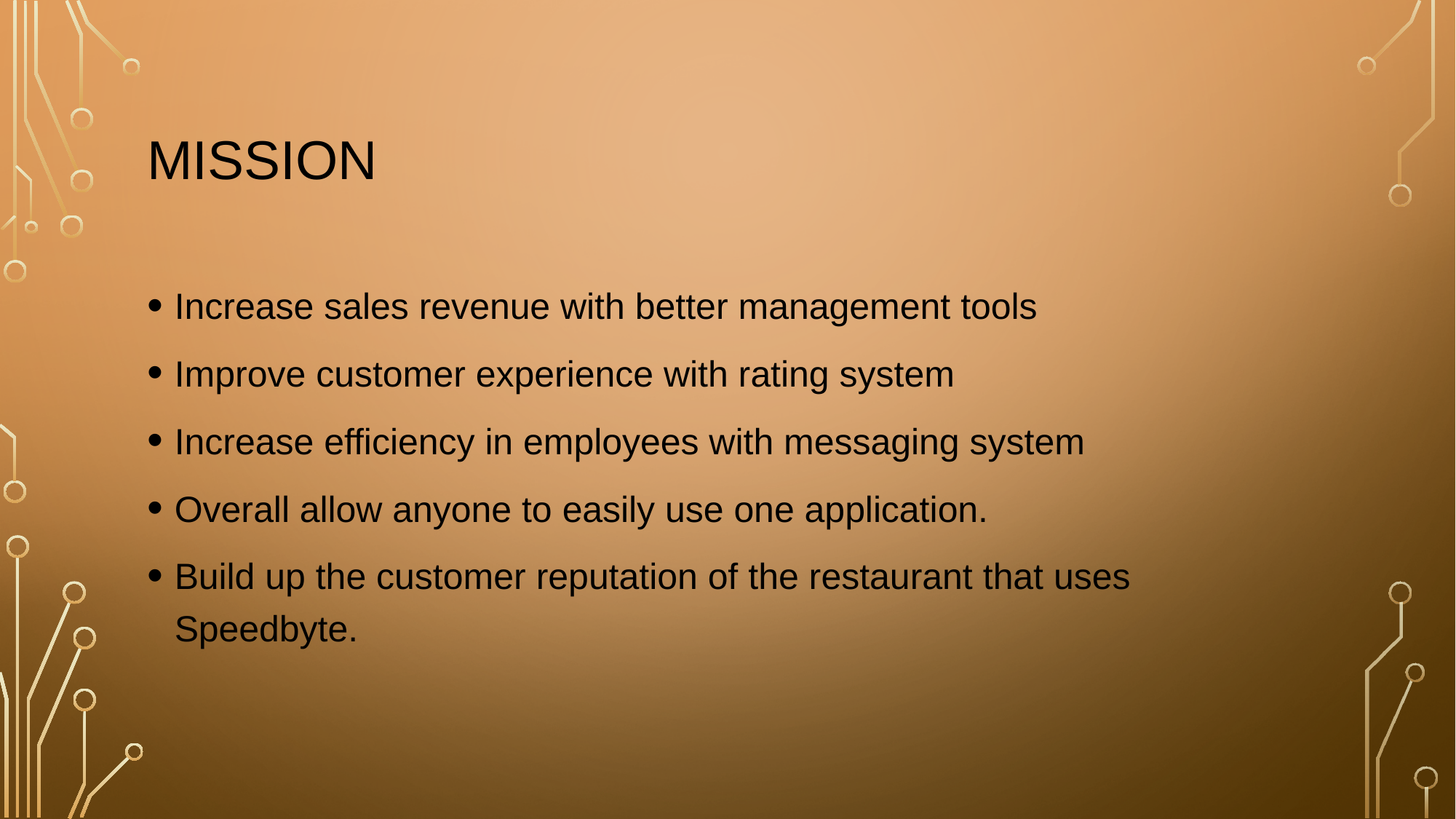

# mission
Increase sales revenue with better management tools
Improve customer experience with rating system
Increase efficiency in employees with messaging system
Overall allow anyone to easily use one application.
Build up the customer reputation of the restaurant that uses Speedbyte.